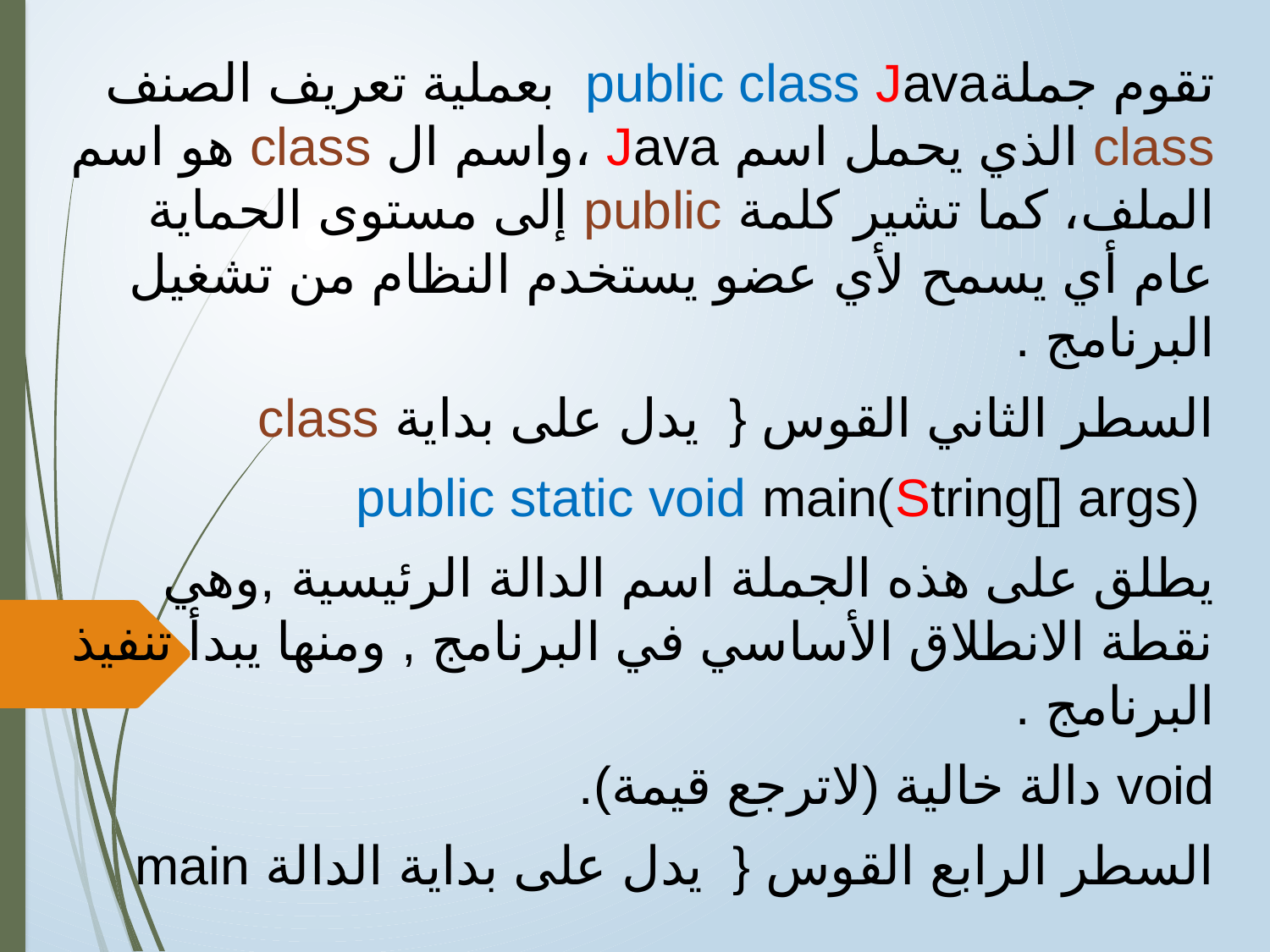

تقوم جملةpublic class Java  بعملية تعريف الصنف   class الذي يحمل اسم Java ،واسم ال class هو اسم الملف، كما تشير كلمة public إلى مستوى الحماية عام أي يسمح لأي عضو يستخدم النظام من تشغيل البرنامج .
السطر الثاني القوس {  يدل على بداية class
 public static void main(String[] args)
يطلق على هذه الجملة اسم الدالة الرئيسية ,وهي نقطة الانطلاق الأساسي في البرنامج , ومنها يبدأ تنفيذ البرنامج .
void دالة خالية (لاترجع قيمة).
السطر الرابع القوس {  يدل على بداية الدالة main